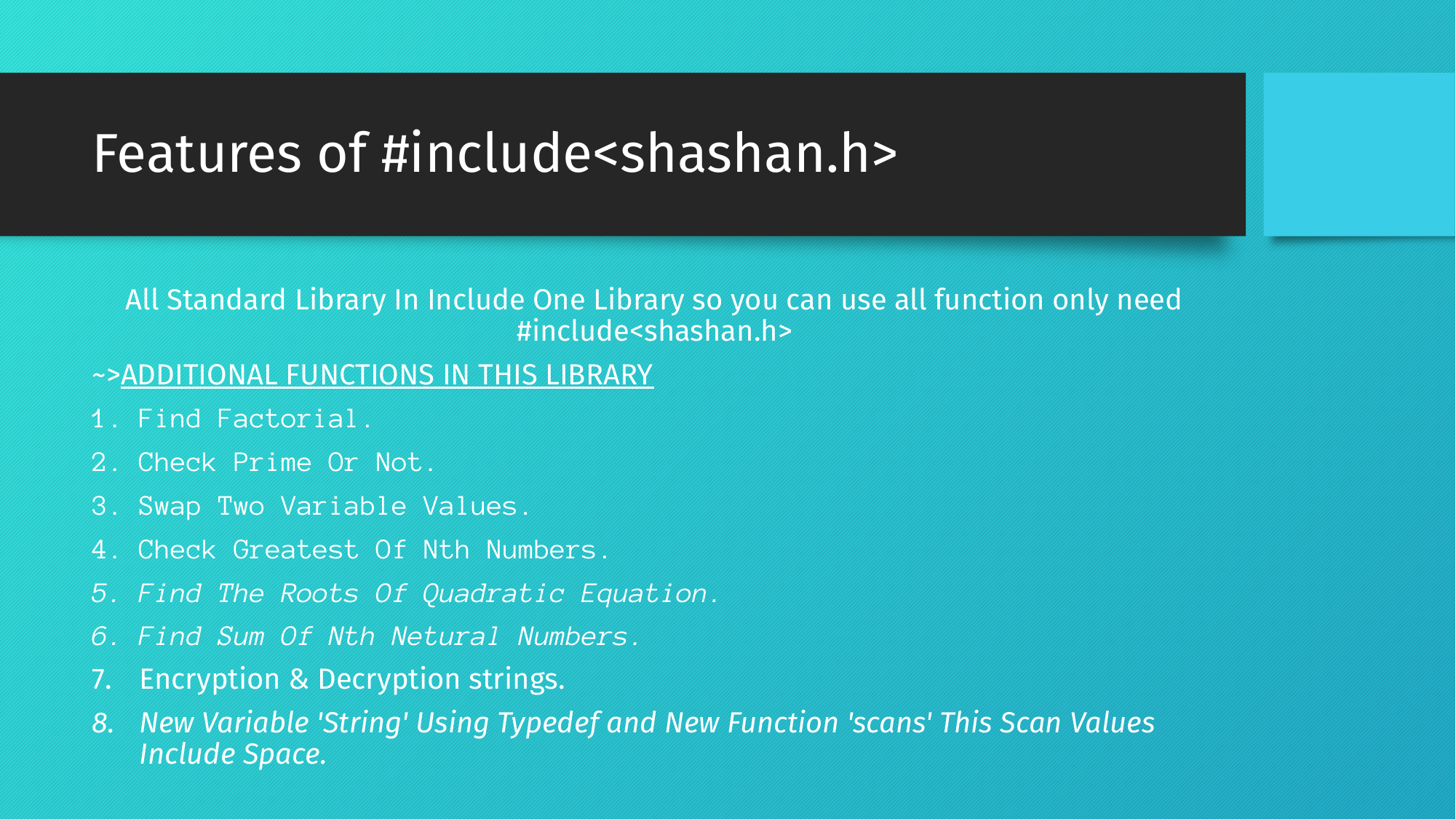

# Features of #include<shashan.h>
All Standard Library In Include One Library so you can use all function only need #include<shashan.h>
~>ADDITIONAL FUNCTIONS IN THIS LIBRARY
Find Factorial.
Check Prime Or Not.
Swap Two Variable Values.
Check Greatest Of Nth Numbers.
Find The Roots Of Quadratic Equation.
Find Sum Of Nth Netural Numbers.
Encryption & Decryption strings.
New Variable 'String' Using Typedef and New Function 'scans' This Scan Values Include Space.